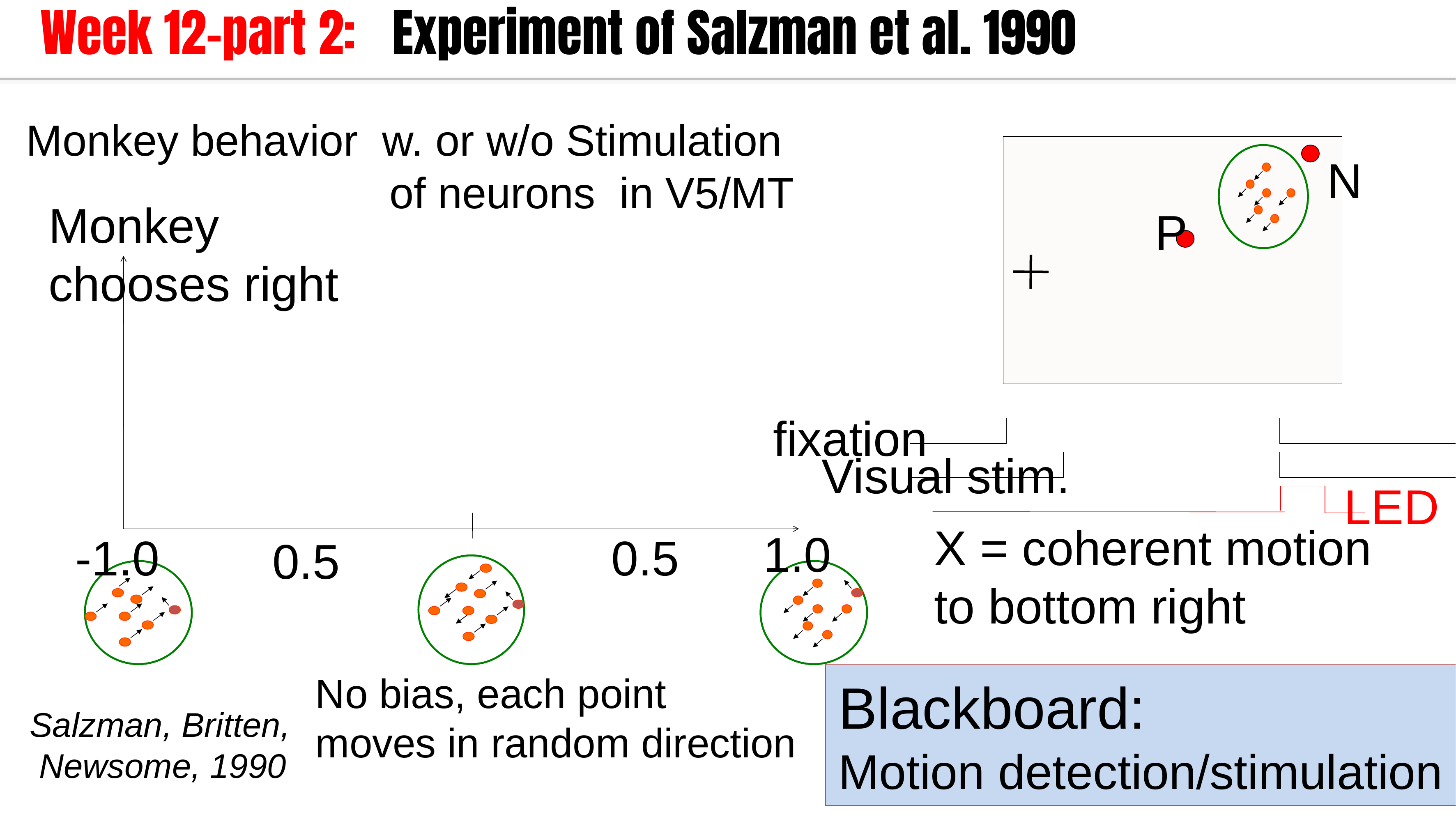

Week 12-part 2:   Experiment of Salzman et al. 1990
Monkey behavior  w. or w/o Stimulation
                              of neurons  in V5/MT

N

Monkey
chooses right
P

fixation
Visual stim.
LED

No bias, each point
moves in random direction
1.0
X = coherent motion
to bottom right
-1.0
0.5
0.5

Salzman, Britten,
 Newsome, 1990

Blackboard:
Motion detection/stimulation